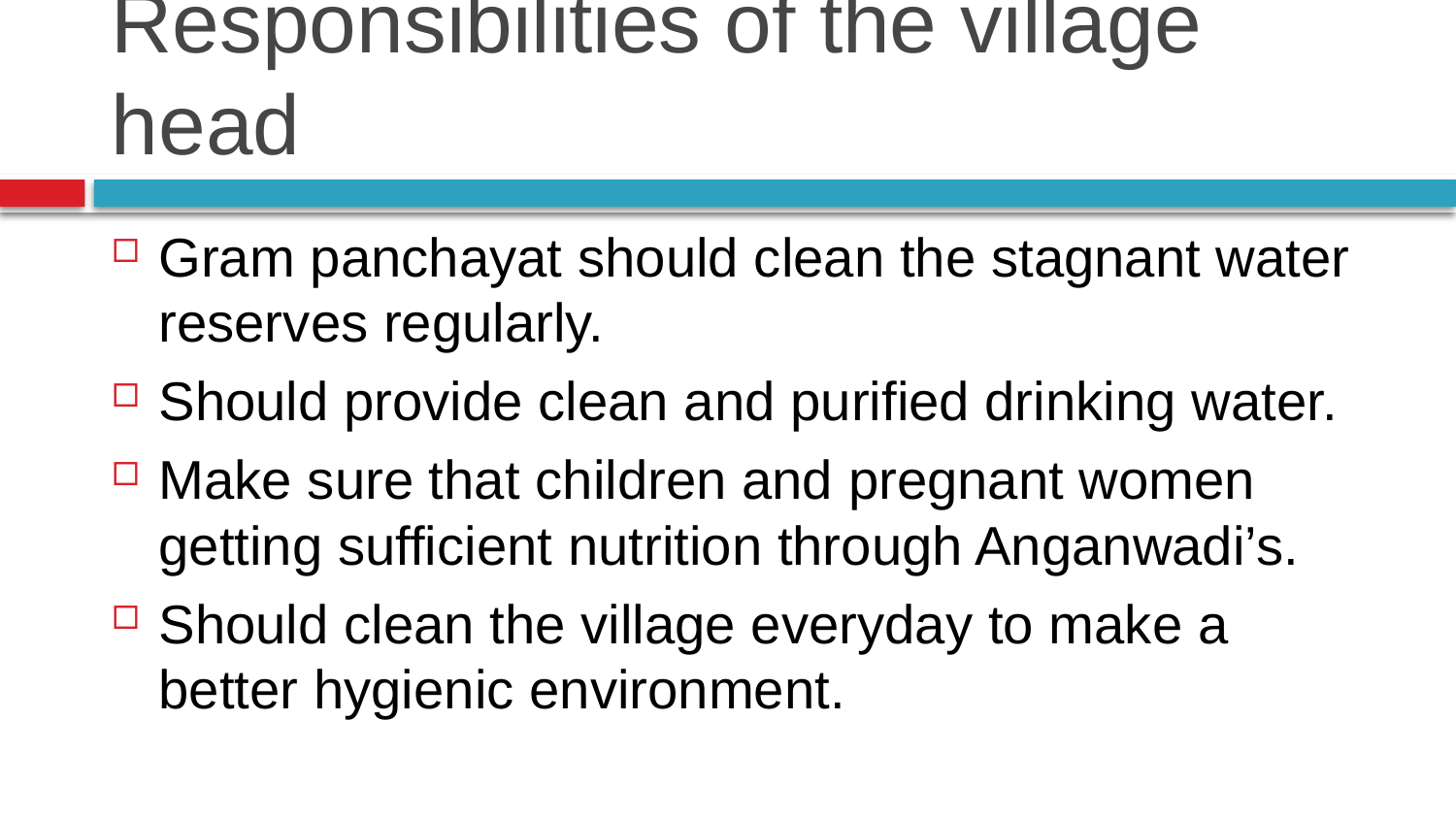

# Responsibilities of the village head
Gram panchayat should clean the stagnant water reserves regularly.
Should provide clean and purified drinking water.
Make sure that children and pregnant women getting sufficient nutrition through Anganwadi’s.
Should clean the village everyday to make a better hygienic environment.